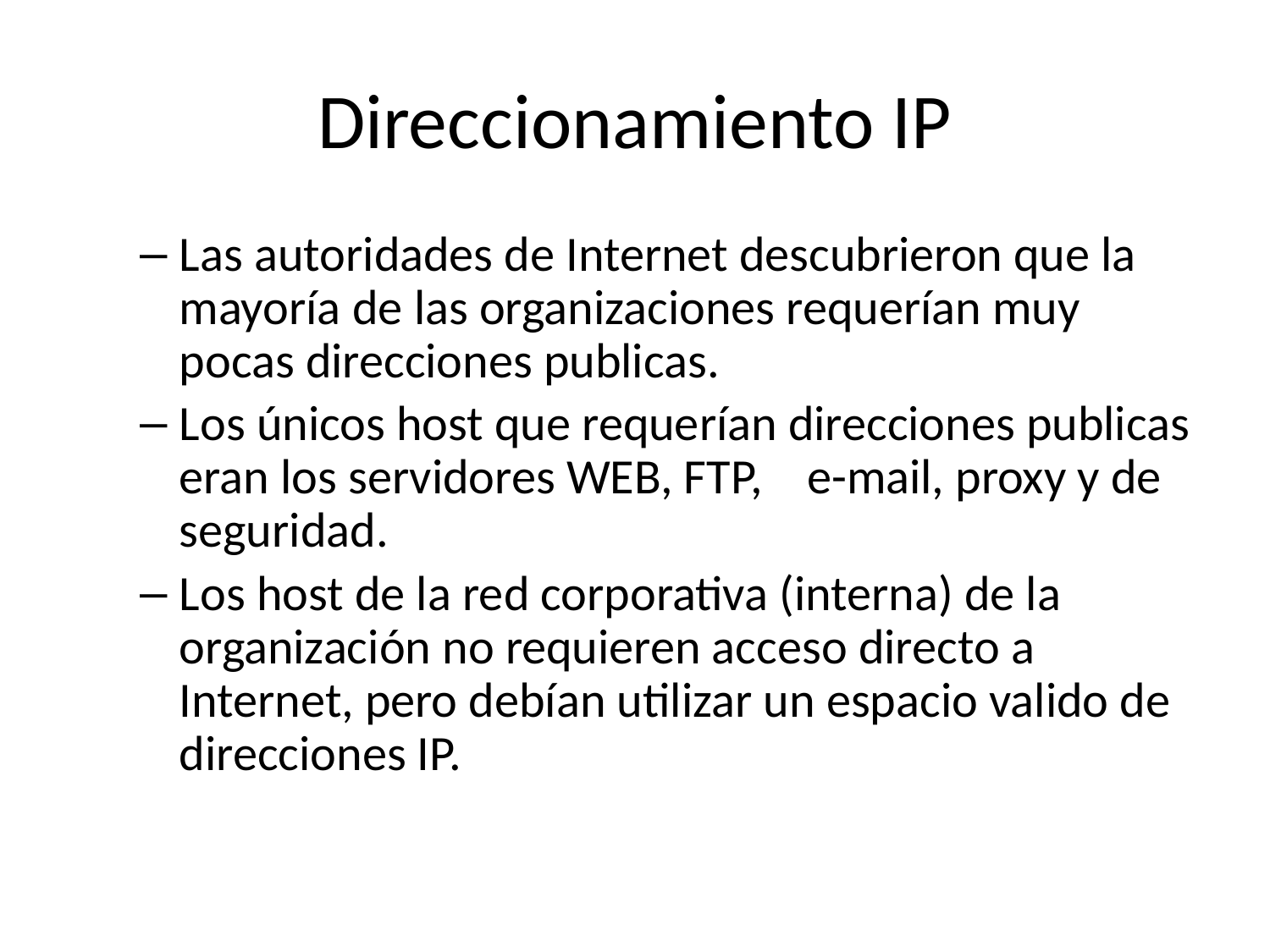

# Direccionamiento IP
Las autoridades de Internet descubrieron que la mayoría de las organizaciones requerían muy pocas direcciones publicas.
Los únicos host que requerían direcciones publicas eran los servidores WEB, FTP,    e-mail, proxy y de seguridad.
Los host de la red corporativa (interna) de la organización no requieren acceso directo a Internet, pero debían utilizar un espacio valido de direcciones IP.